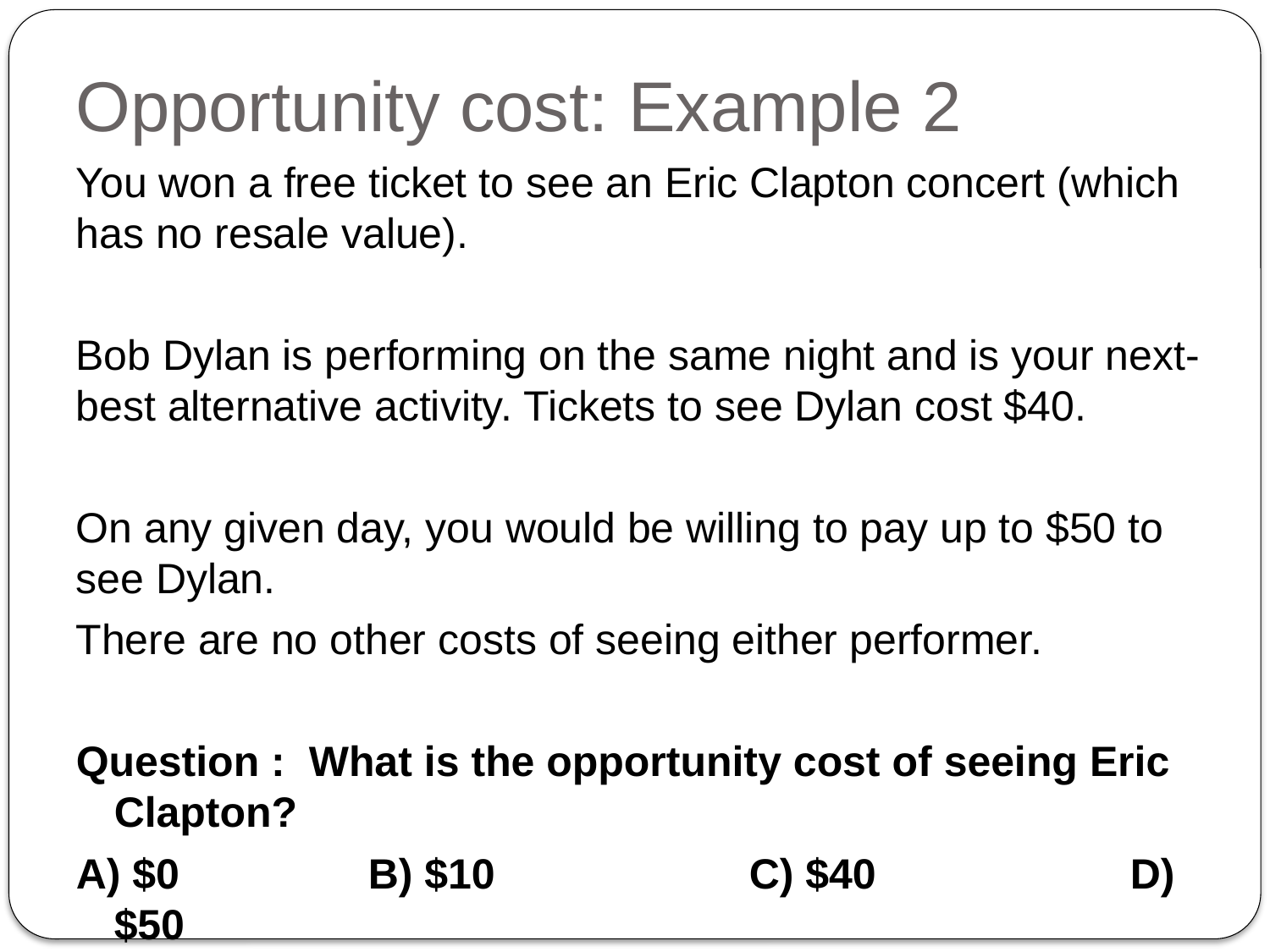

# Opportunity cost: Example 2
You won a free ticket to see an Eric Clapton concert (which has no resale value).

Bob Dylan is performing on the same night and is your next-best alternative activity. Tickets to see Dylan cost $40.

On any given day, you would be willing to pay up to $50 to see Dylan.
There are no other costs of seeing either performer.

Question :  What is the opportunity cost of seeing Eric Clapton?
A) $0		B) $10		C) $40		D) $50